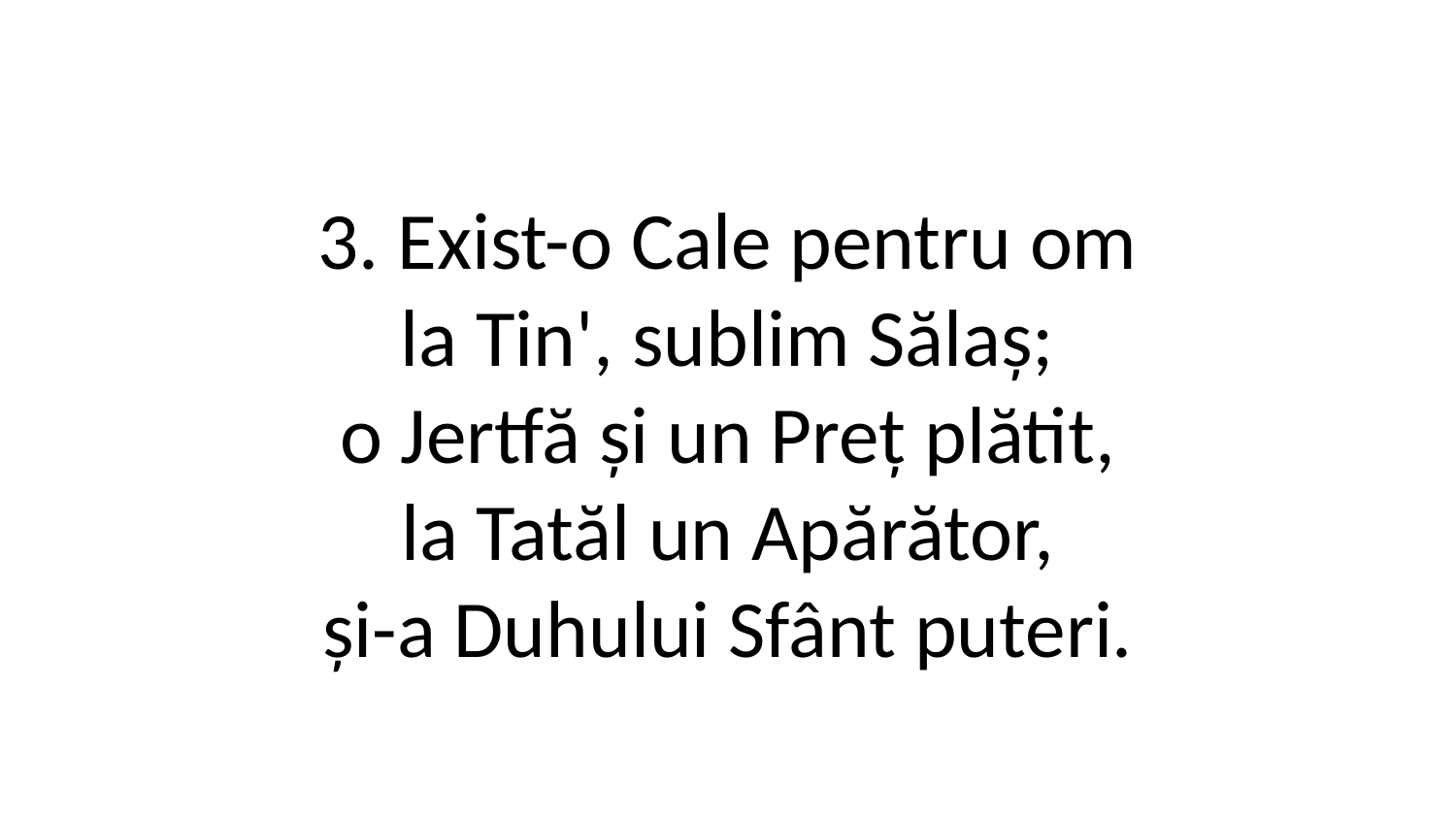

3. Exist-o Cale pentru om
la Tin', sublim Sălaș;
o Jertfă și un Preț plătit,
la Tatăl un Apărător,
și-a Duhului Sfânt puteri.